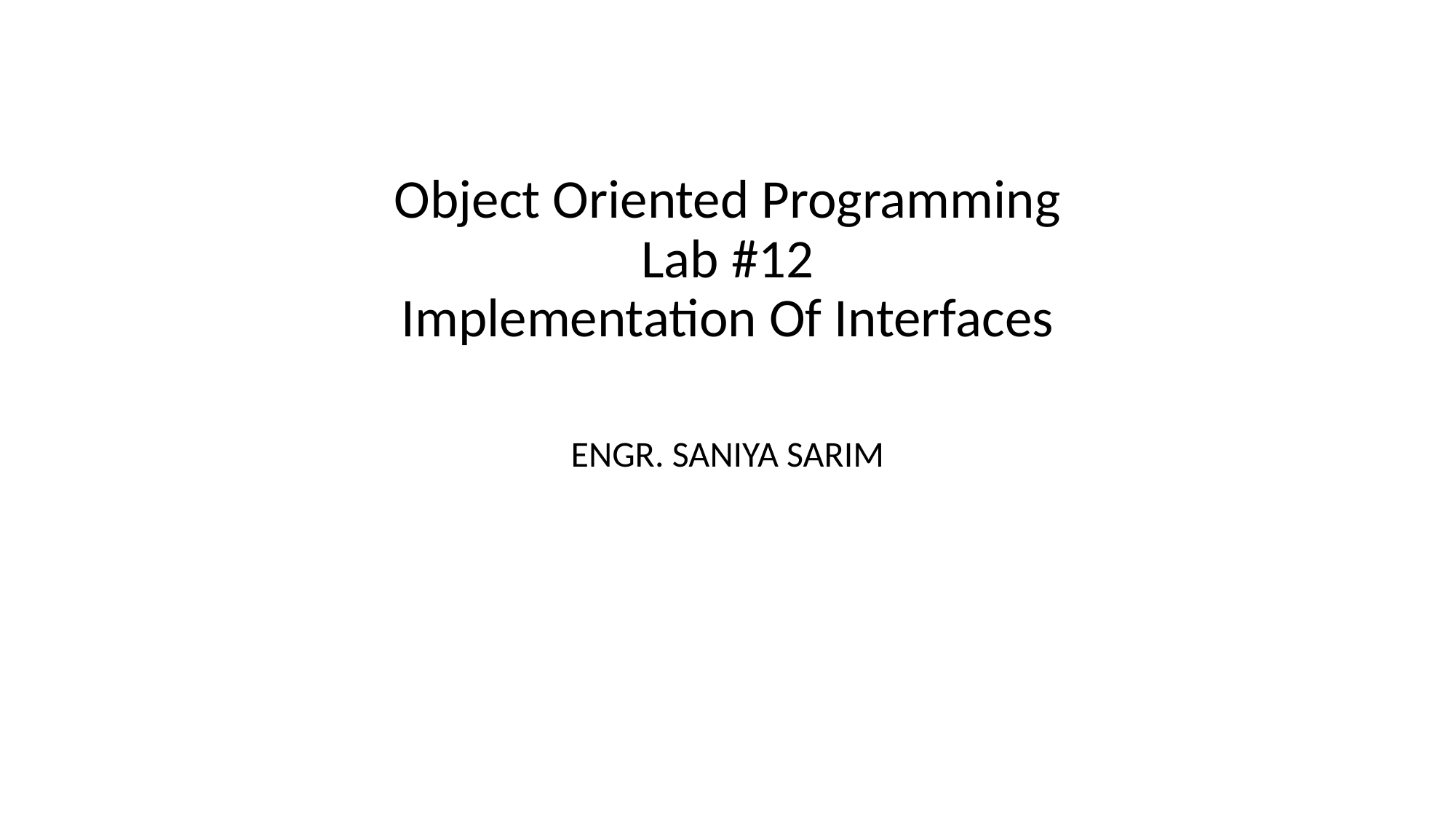

# Object Oriented Programming Lab #12 Implementation Of Interfaces
ENGR. SANIYA SARIM